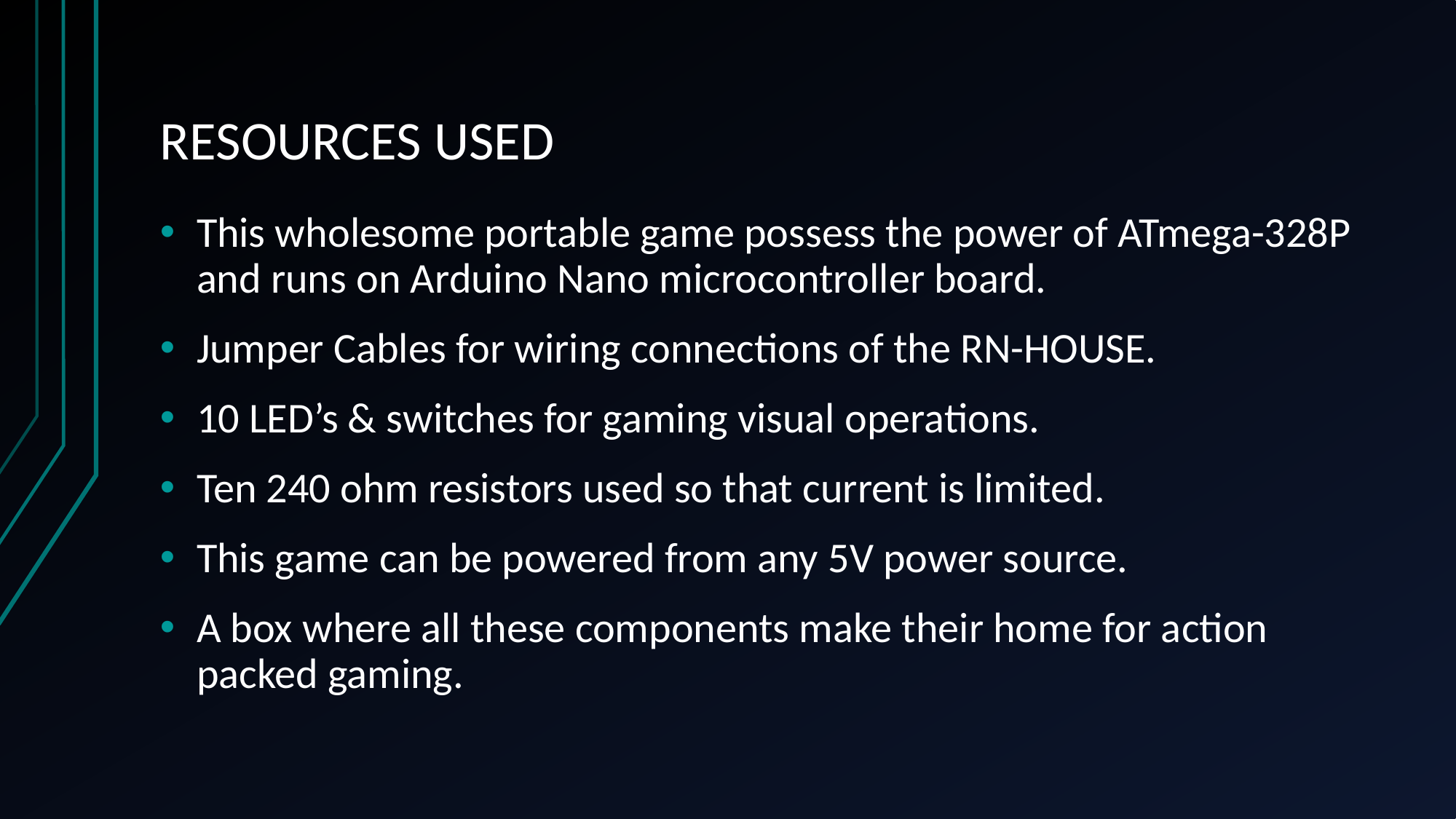

# RESOURCES USED
This wholesome portable game possess the power of ATmega-328P and runs on Arduino Nano microcontroller board.
Jumper Cables for wiring connections of the RN-HOUSE.
10 LED’s & switches for gaming visual operations.
Ten 240 ohm resistors used so that current is limited.
This game can be powered from any 5V power source.
A box where all these components make their home for action packed gaming.